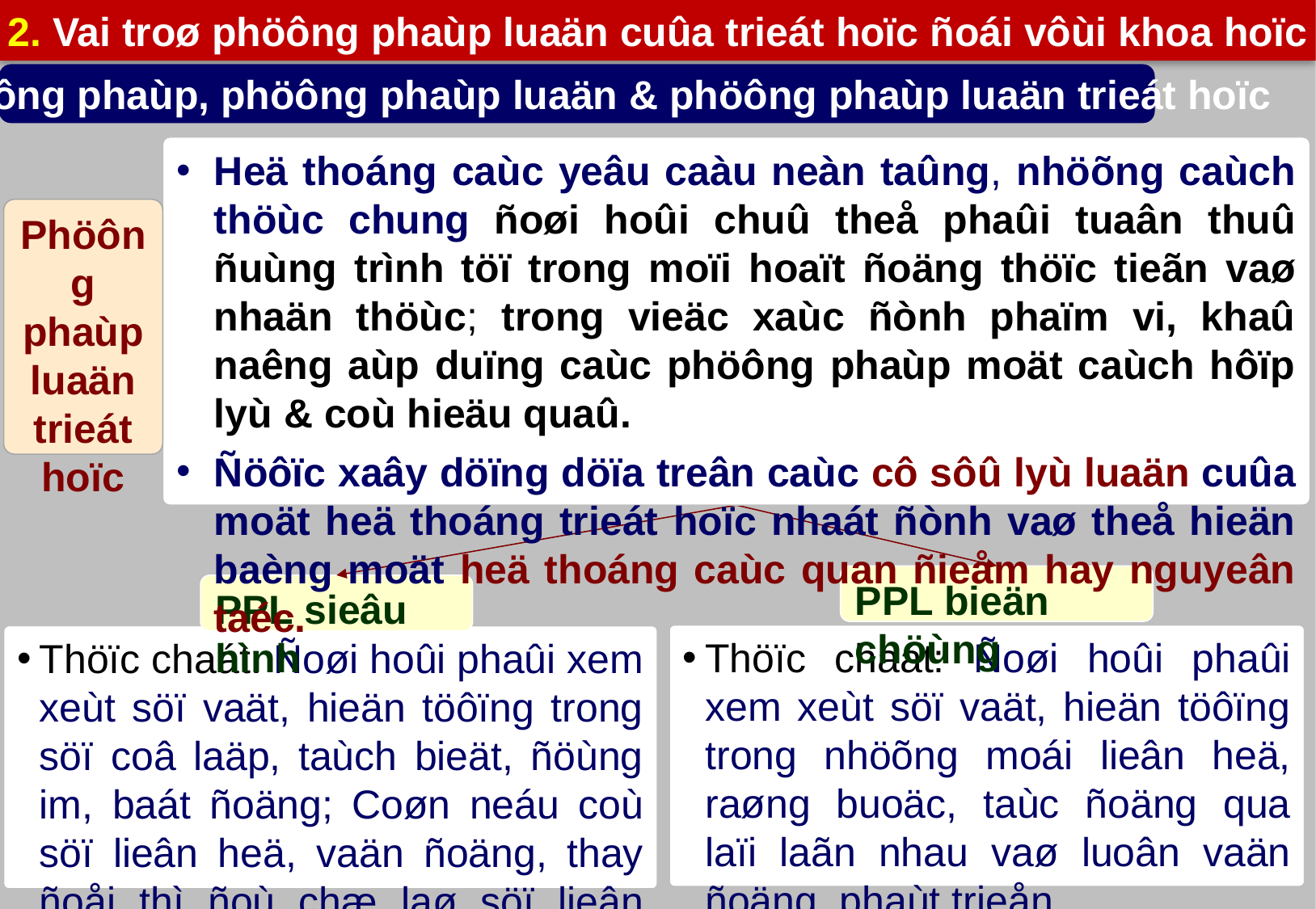

2. Vai troø phöông phaùp luaän cuûa trieát hoïc ñoái vôùi khoa hoïc
Phöông phaùp, phöông phaùp luaän & phöông phaùp luaän trieát hoïc
Heä thoáng caùc yeâu caàu neàn taûng, nhöõng caùch thöùc chung ñoøi hoûi chuû theå phaûi tuaân thuû ñuùng trình töï trong moïi hoaït ñoäng thöïc tieãn vaø nhaän thöùc; trong vieäc xaùc ñònh phaïm vi, khaû naêng aùp duïng caùc phöông phaùp moät caùch hôïp lyù & coù hieäu quaû.
Ñöôïc xaây döïng döïa treân caùc cô sôû lyù luaän cuûa moät heä thoáng trieát hoïc nhaát ñònh vaø theå hieän baèng moät heä thoáng caùc quan ñieåm hay nguyeân taéc.
Phöông phaùp luaän trieát hoïc
PPL bieän chöùng
PPL sieâu hình
Thöïc chaát: Ñoøi hoûi phaûi xem xeùt söï vaät, hieän töôïng trong nhöõng moái lieân heä, raøng buoäc, taùc ñoäng qua laïi laãn nhau vaø luoân vaän ñoäng, phaùt trieån.
Bao goàm: PPLBC duy taâm & PPLBC duy vaät.
Thöïc chaát: Ñoøi hoûi phaûi xem xeùt söï vaät, hieän töôïng trong söï coâ laäp, taùch bieät, ñöùng im, baát ñoäng; Coøn neáu coù söï lieân heä, vaän ñoäng, thay ñoåi thì ñoù chæ laø söï lieân heä beân ngoaøi; söï vaän ñoäng, thay ñoåi veà löôïng).